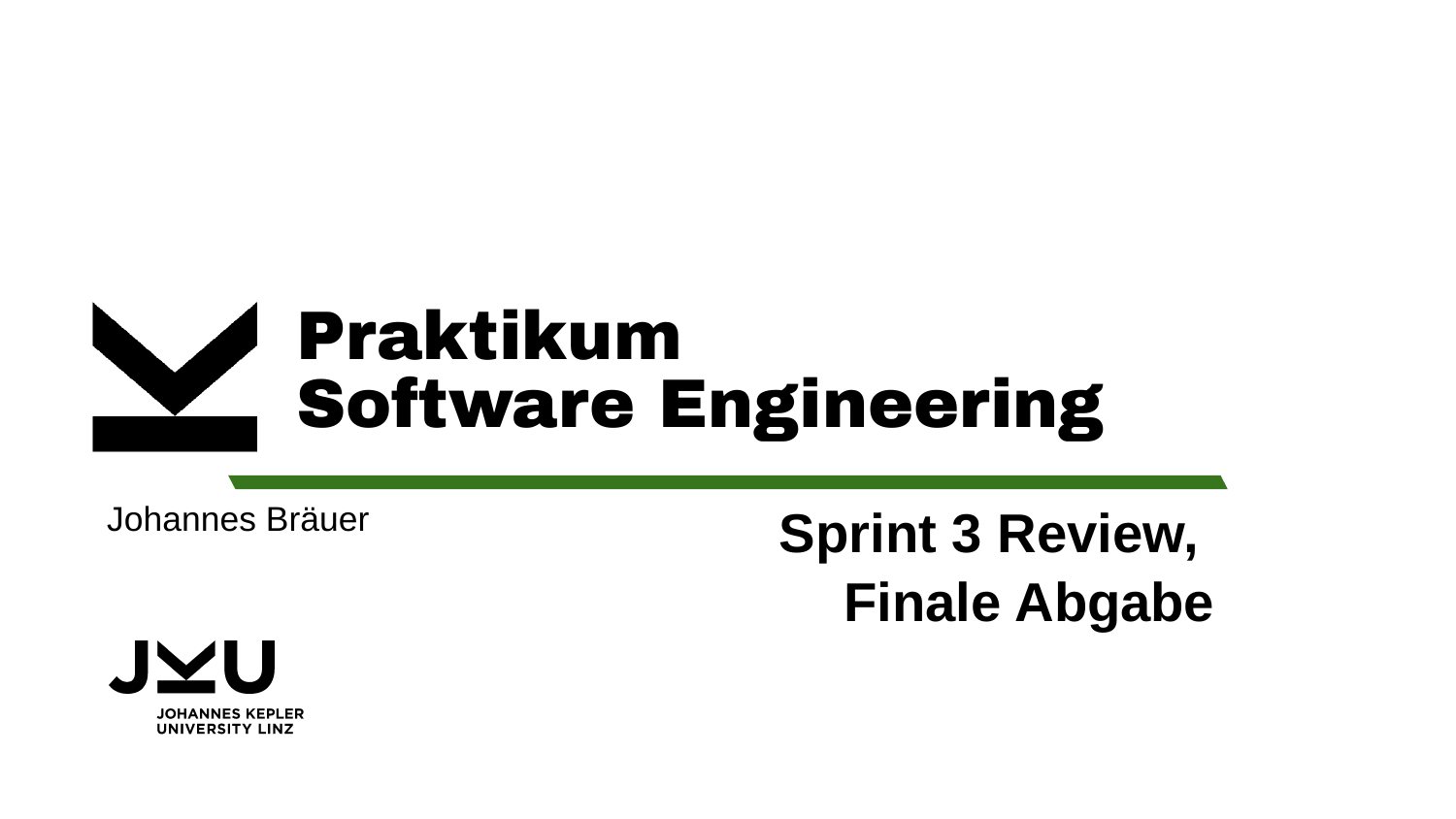

# Praktikum Software Engineering
Sprint 3 Review,
Finale Abgabe
Johannes Bräuer